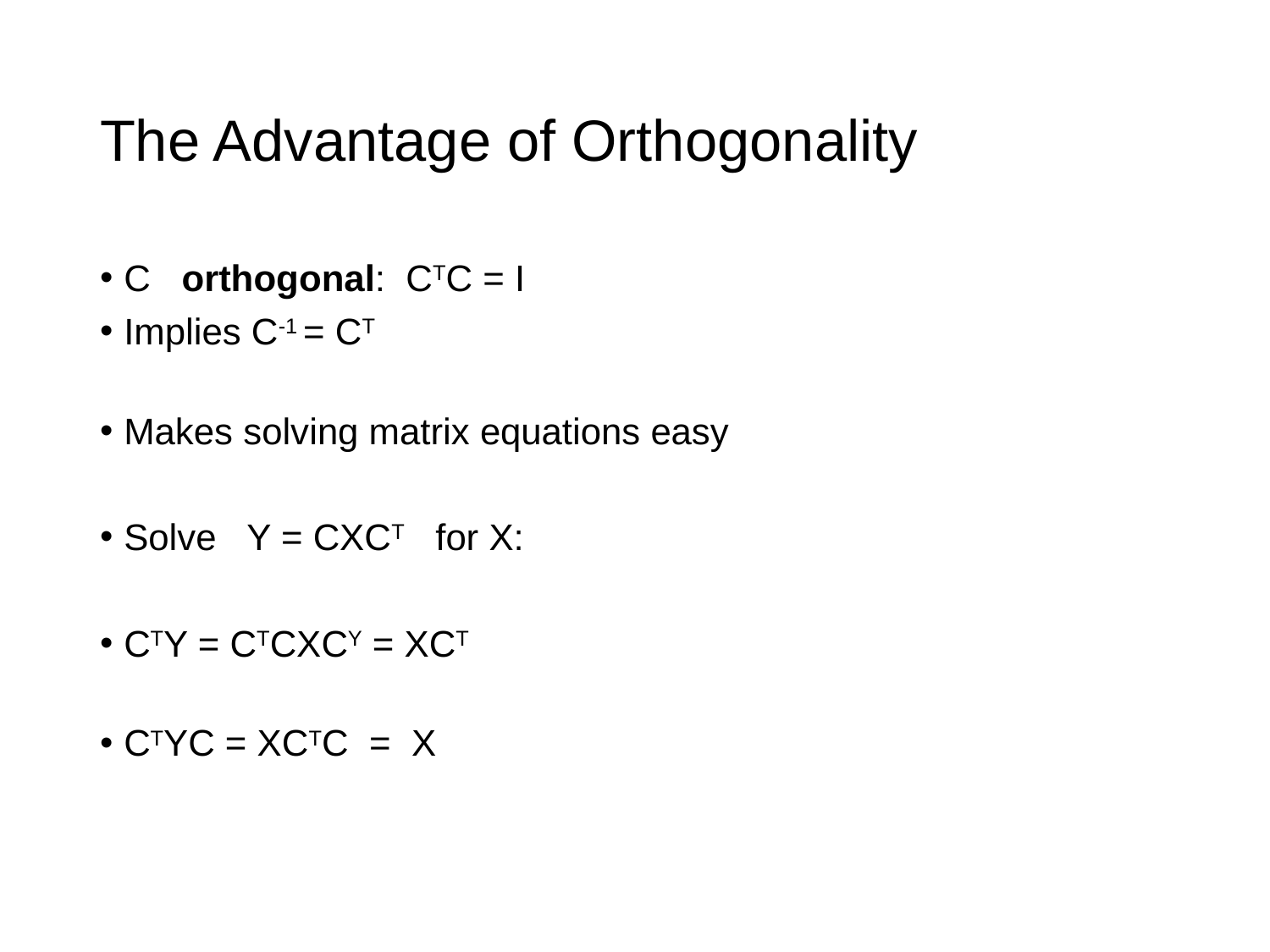

# The Advantage of Orthogonality
C   orthogonal:  CTC = I
Implies C-1 = CT

Makes solving matrix equations easy

Solve   Y = CXCT   for X:

CTY = CTCXCY = XCT

CTYC = XCTC  =  X